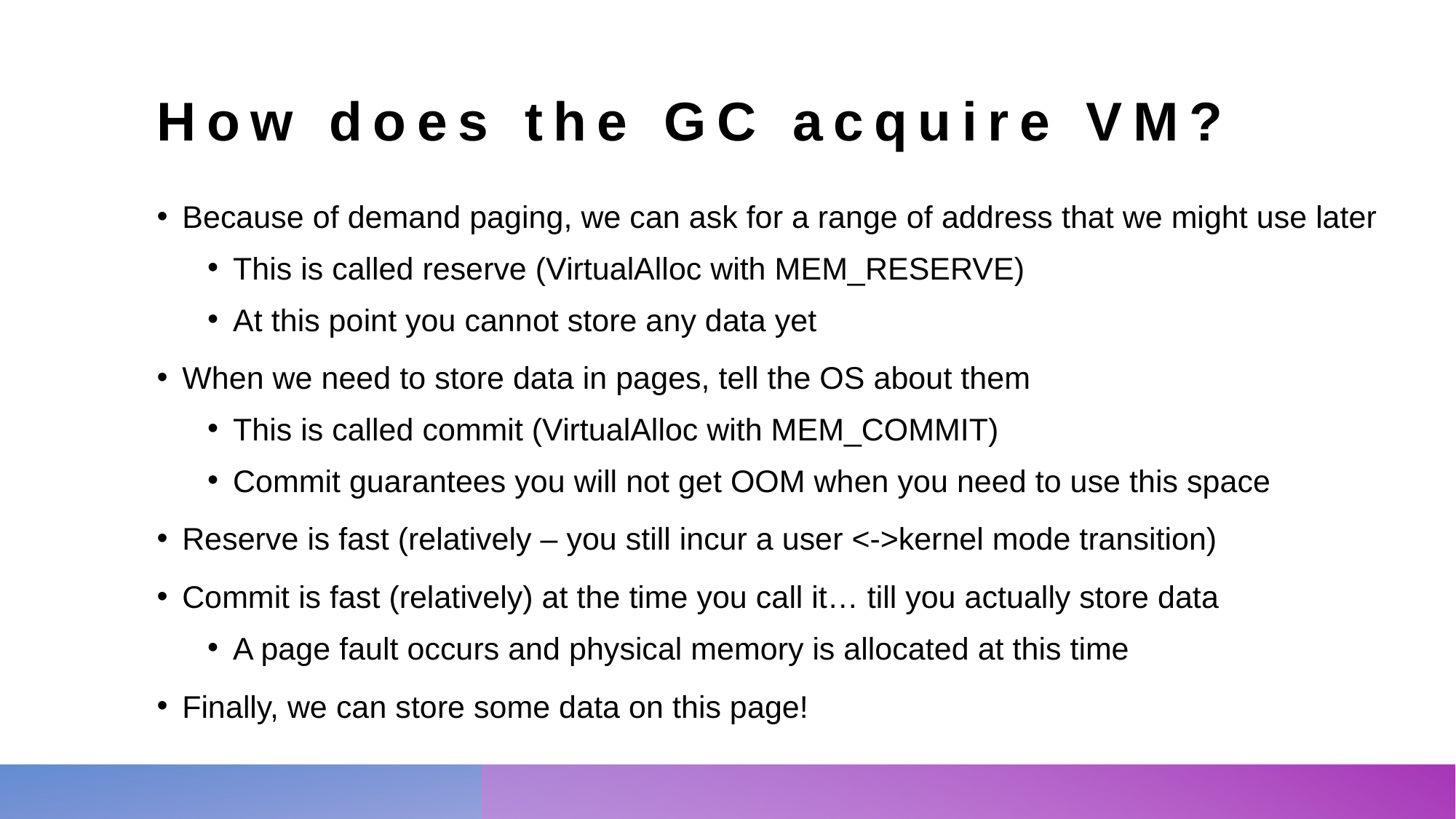

# How does the GC acquire VM?
Because of demand paging, we can ask for a range of address that we might use later
This is called reserve (VirtualAlloc with MEM_RESERVE)
At this point you cannot store any data yet
When we need to store data in pages, tell the OS about them
This is called commit (VirtualAlloc with MEM_COMMIT)
Commit guarantees you will not get OOM when you need to use this space
Reserve is fast (relatively – you still incur a user <->kernel mode transition)
Commit is fast (relatively) at the time you call it… till you actually store data
A page fault occurs and physical memory is allocated at this time
Finally, we can store some data on this page!